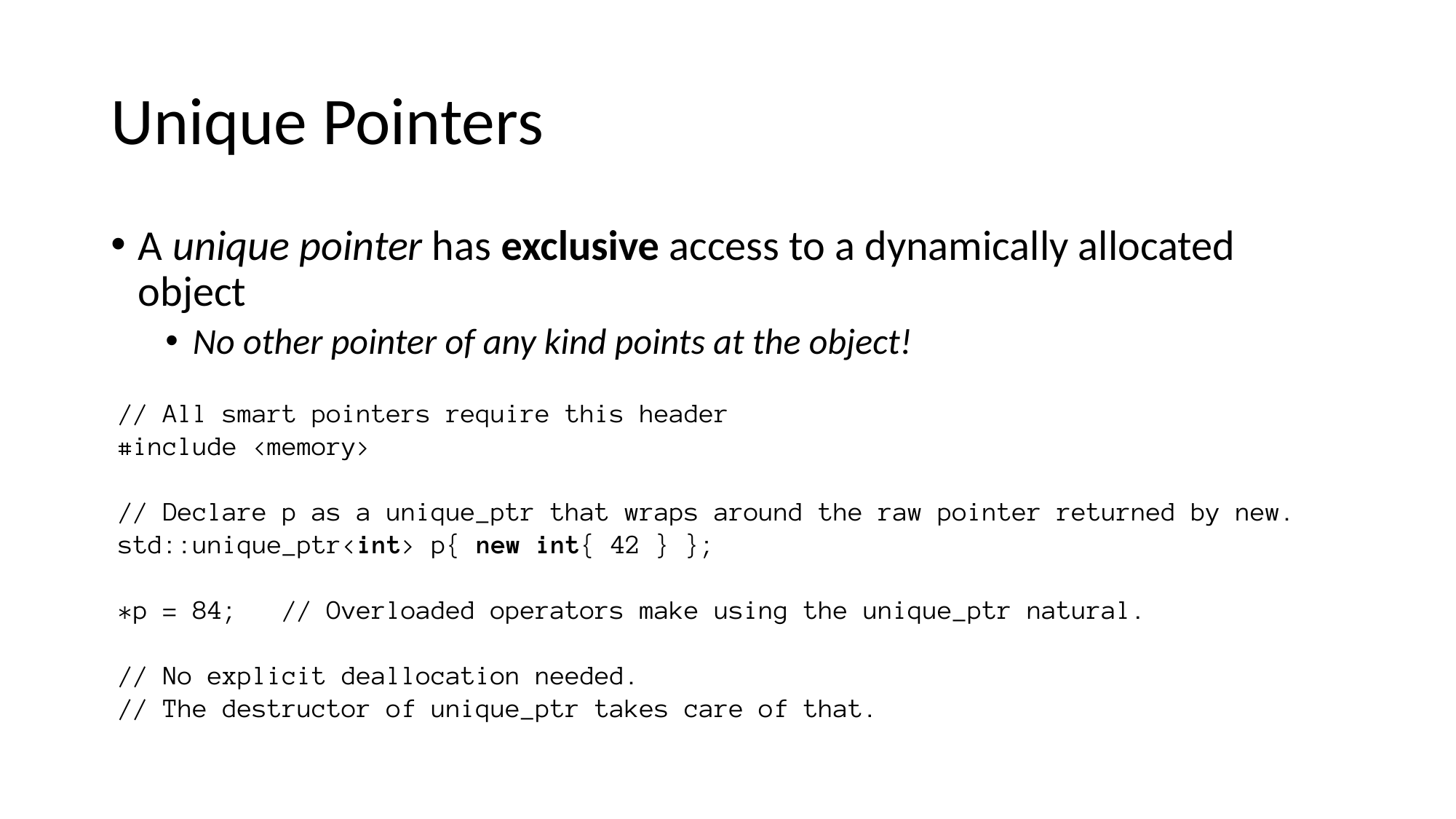

# Unique Pointers
A unique pointer has exclusive access to a dynamically allocated object
No other pointer of any kind points at the object!

// All smart pointers require this header
#include <memory>

// Declare p as a unique_ptr that wraps around the raw pointer returned by new.
std::unique_ptr<int> p{ new int{ 42 } };

*p = 84;   // Overloaded operators make using the unique_ptr natural.

// No explicit deallocation needed.
// The destructor of unique_ptr takes care of that.